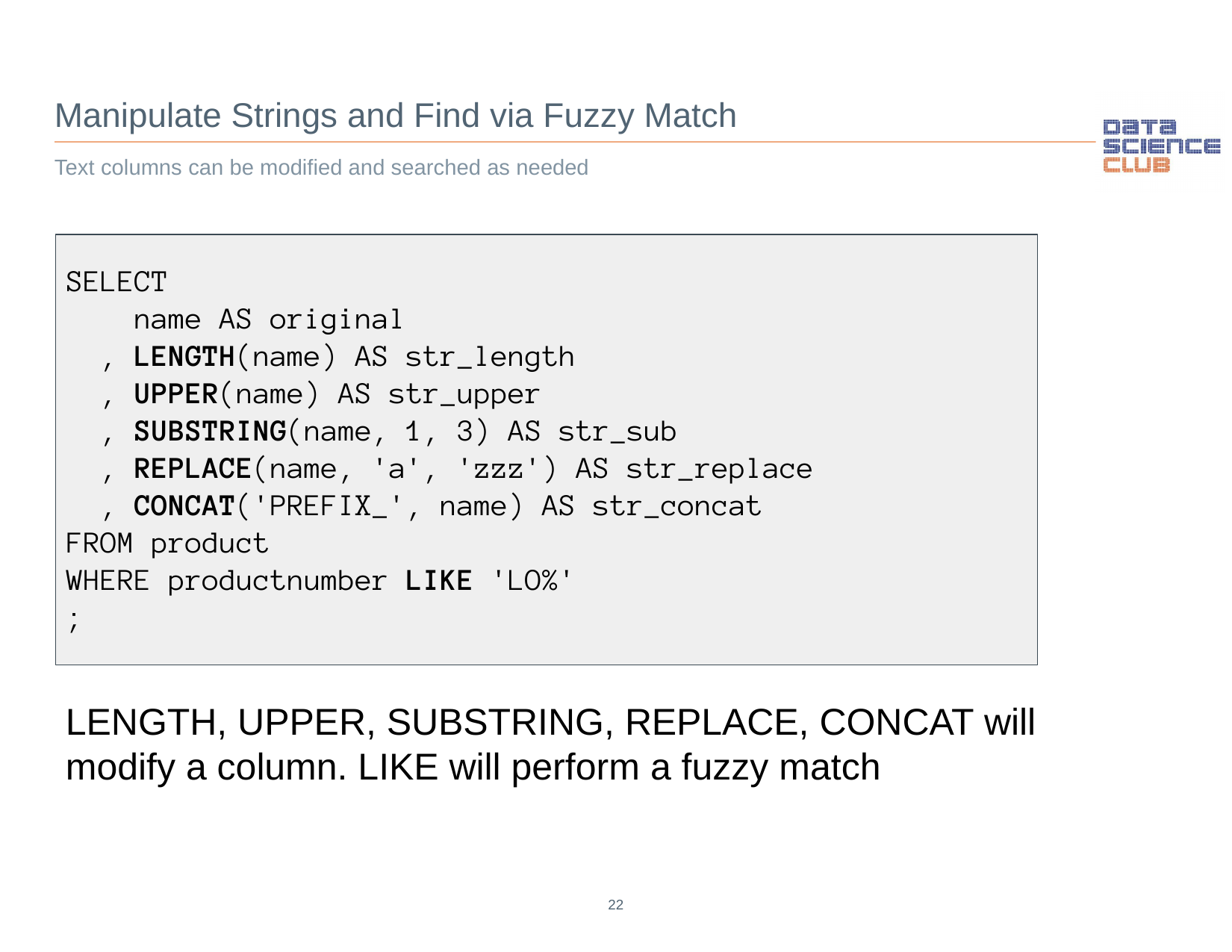

Manipulate Strings and Find via Fuzzy Match
Text columns can be modified and searched as needed

SELECT
    name AS original
  , LENGTH(name) AS str_length
  , UPPER(name) AS str_upper
  , SUBSTRING(name, 1, 3) AS str_sub
  , REPLACE(name, 'a', 'zzz') AS str_replace
  , CONCAT('PREFIX_', name) AS str_concat
FROM product
WHERE productnumber LIKE 'LO%'
;
LENGTH, UPPER, SUBSTRING, REPLACE, CONCAT will modify a column. LIKE will perform a fuzzy match